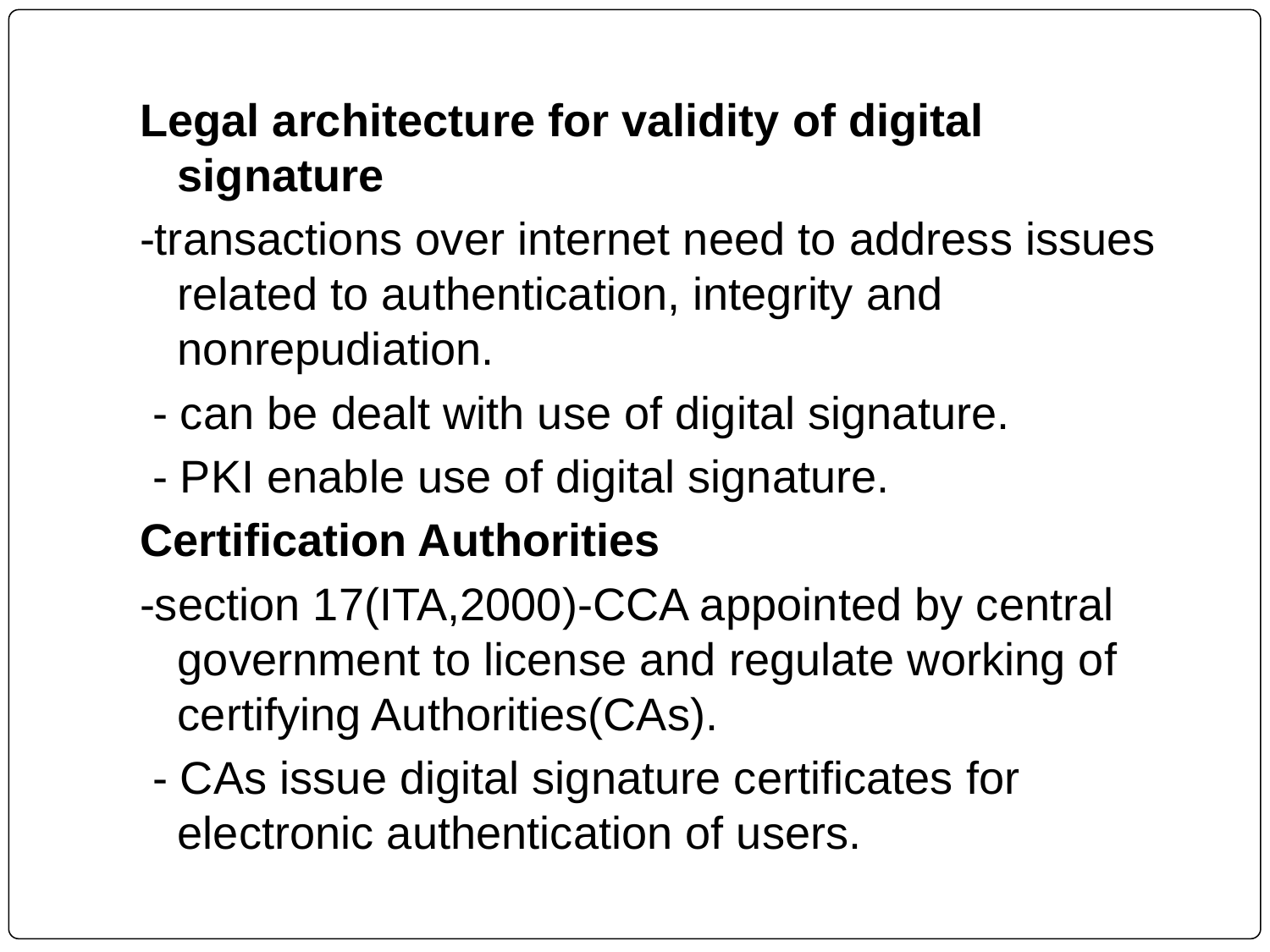

Legal architecture for validity of digital signature
-transactions over internet need to address issues related to authentication, integrity and nonrepudiation.
 - can be dealt with use of digital signature.
 - PKI enable use of digital signature.
Certification Authorities
-section 17(ITA,2000)-CCA appointed by central government to license and regulate working of certifying Authorities(CAs).
 - CAs issue digital signature certificates for electronic authentication of users.